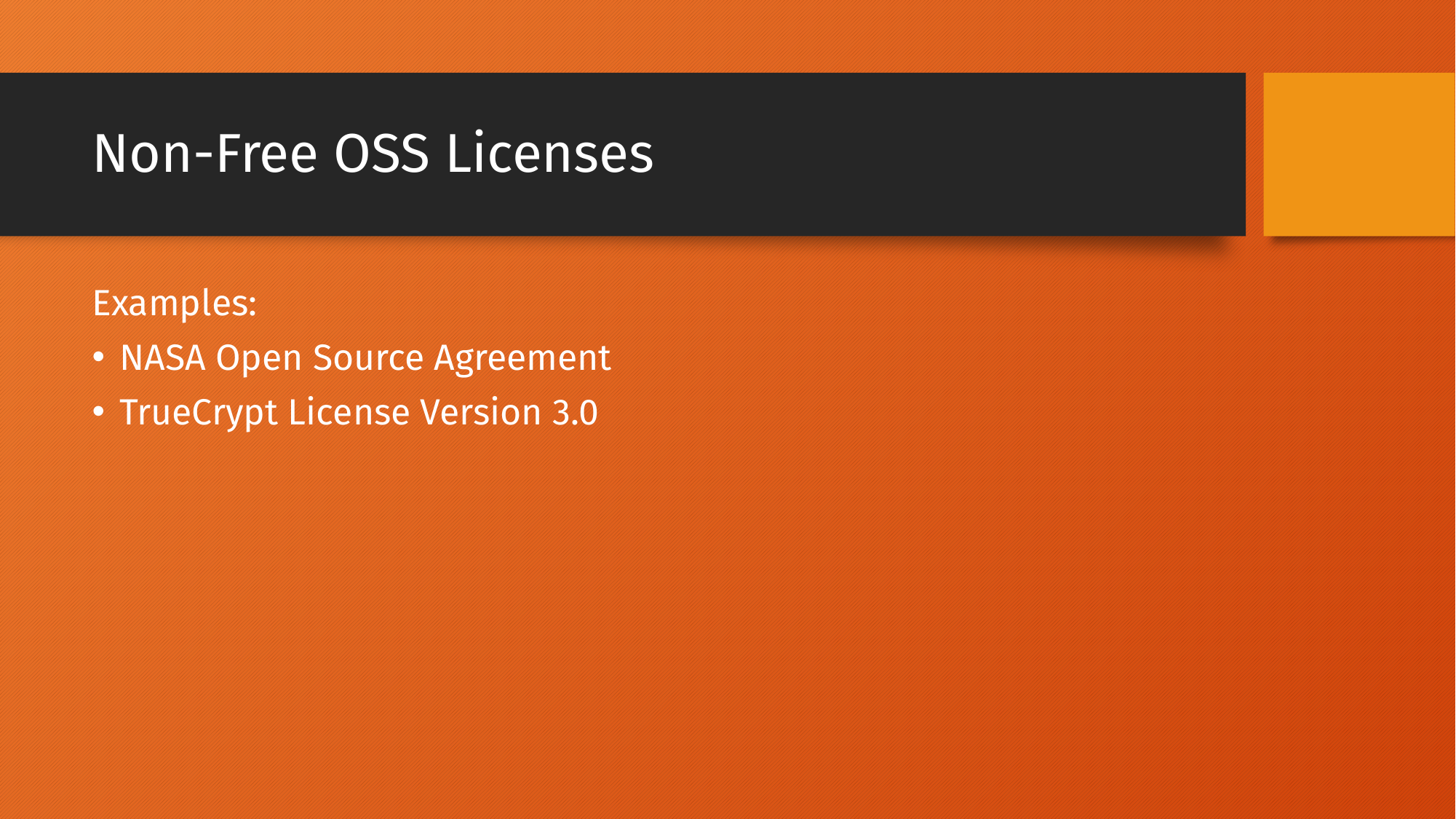

# Non-Free OSS Licenses
Examples:
NASA Open Source Agreement
TrueCrypt License Version 3.0